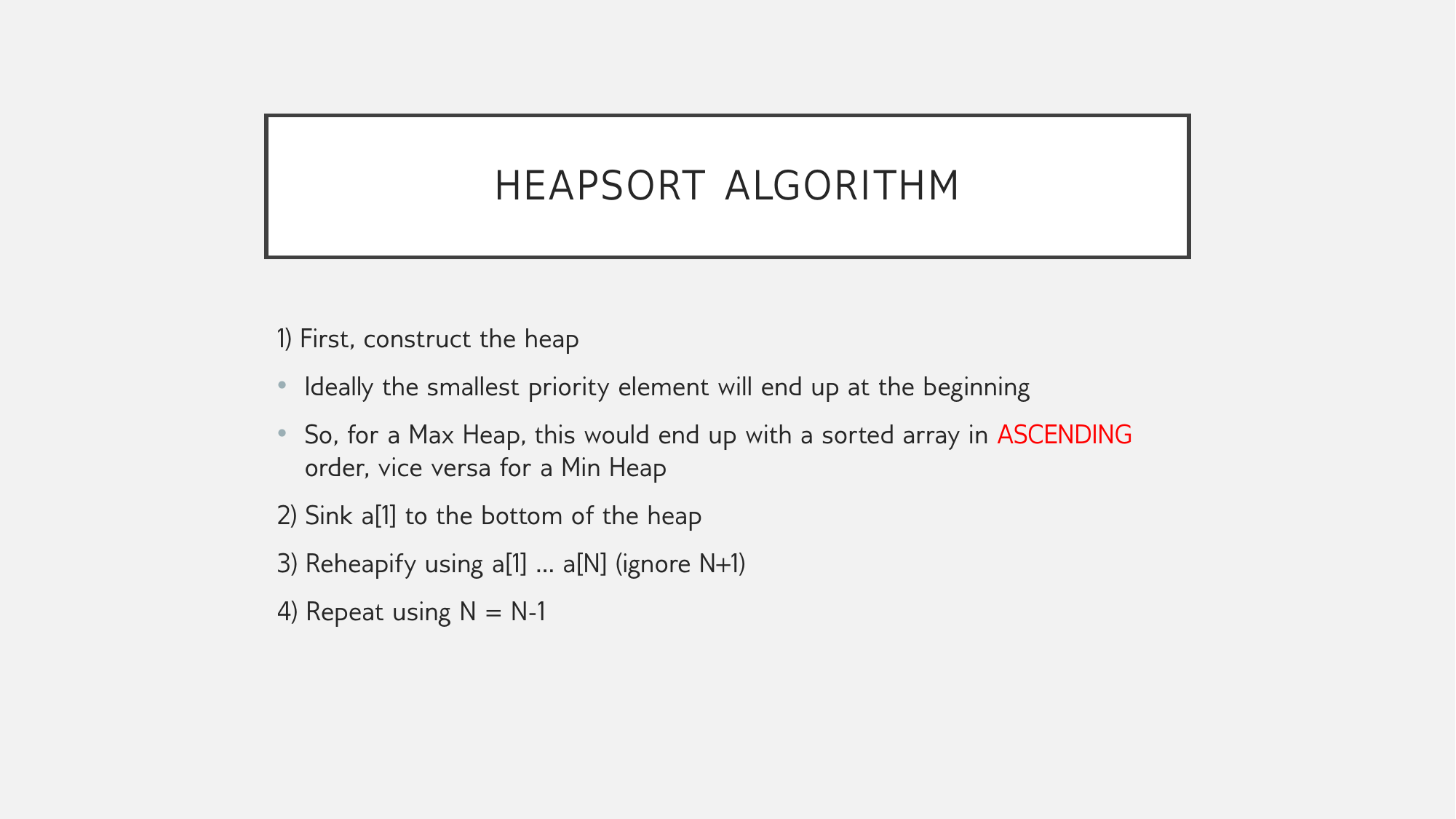

# HeapSort Algorithm
1) First, construct the heap
Ideally the smallest priority element will end up at the beginning
So, for a Max Heap, this would end up with a sorted array in ASCENDING order, vice versa for a Min Heap
2) Sink a[1] to the bottom of the heap
3) Reheapify using a[1] … a[N] (ignore N+1)
4) Repeat using N = N-1